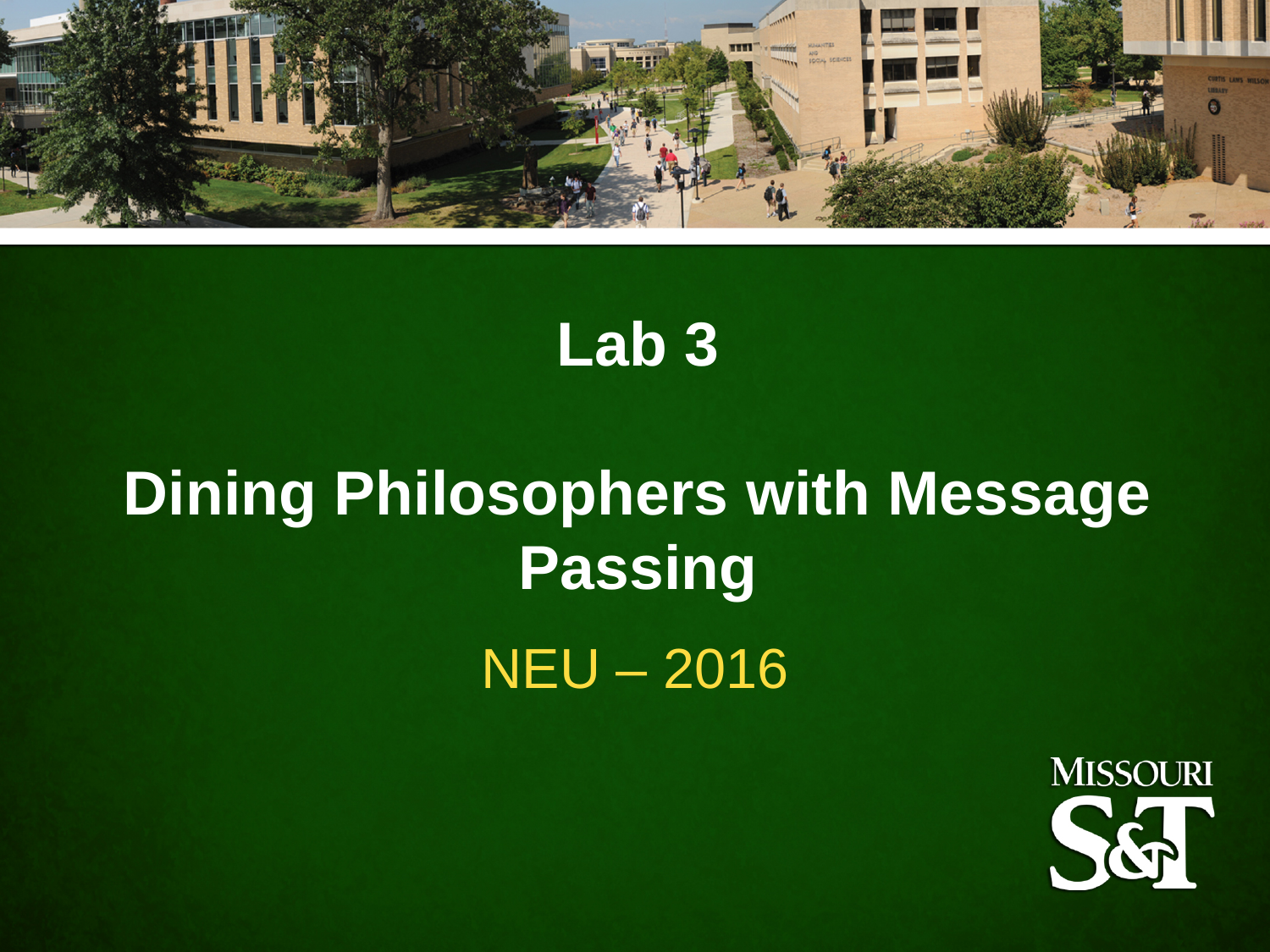

Lab 3

Dining Philosophers with Message Passing
NEU – 2016